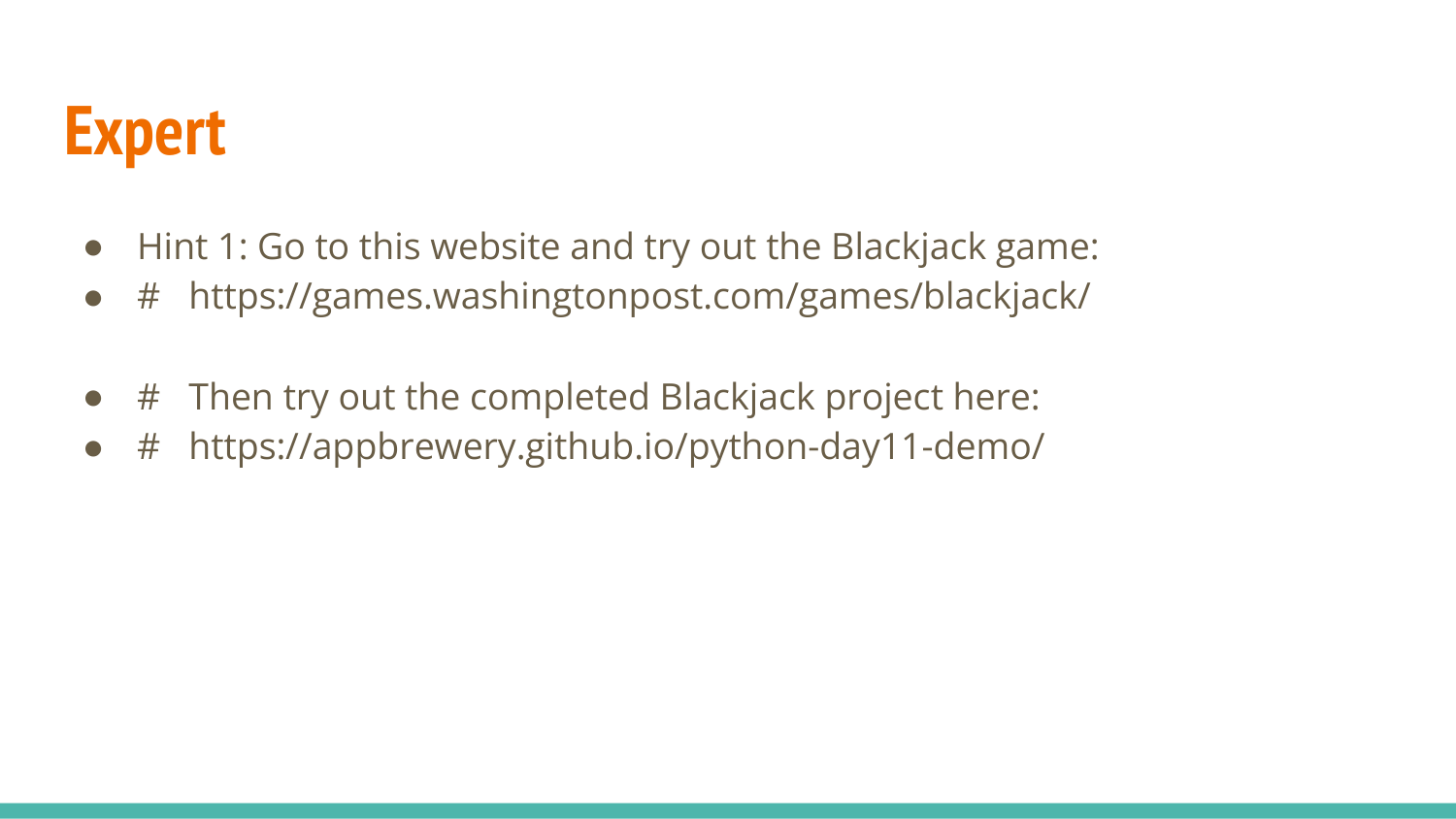

# Expert
Hint 1: Go to this website and try out the Blackjack game:
#   https://games.washingtonpost.com/games/blackjack/

#   Then try out the completed Blackjack project here:
#   https://appbrewery.github.io/python-day11-demo/